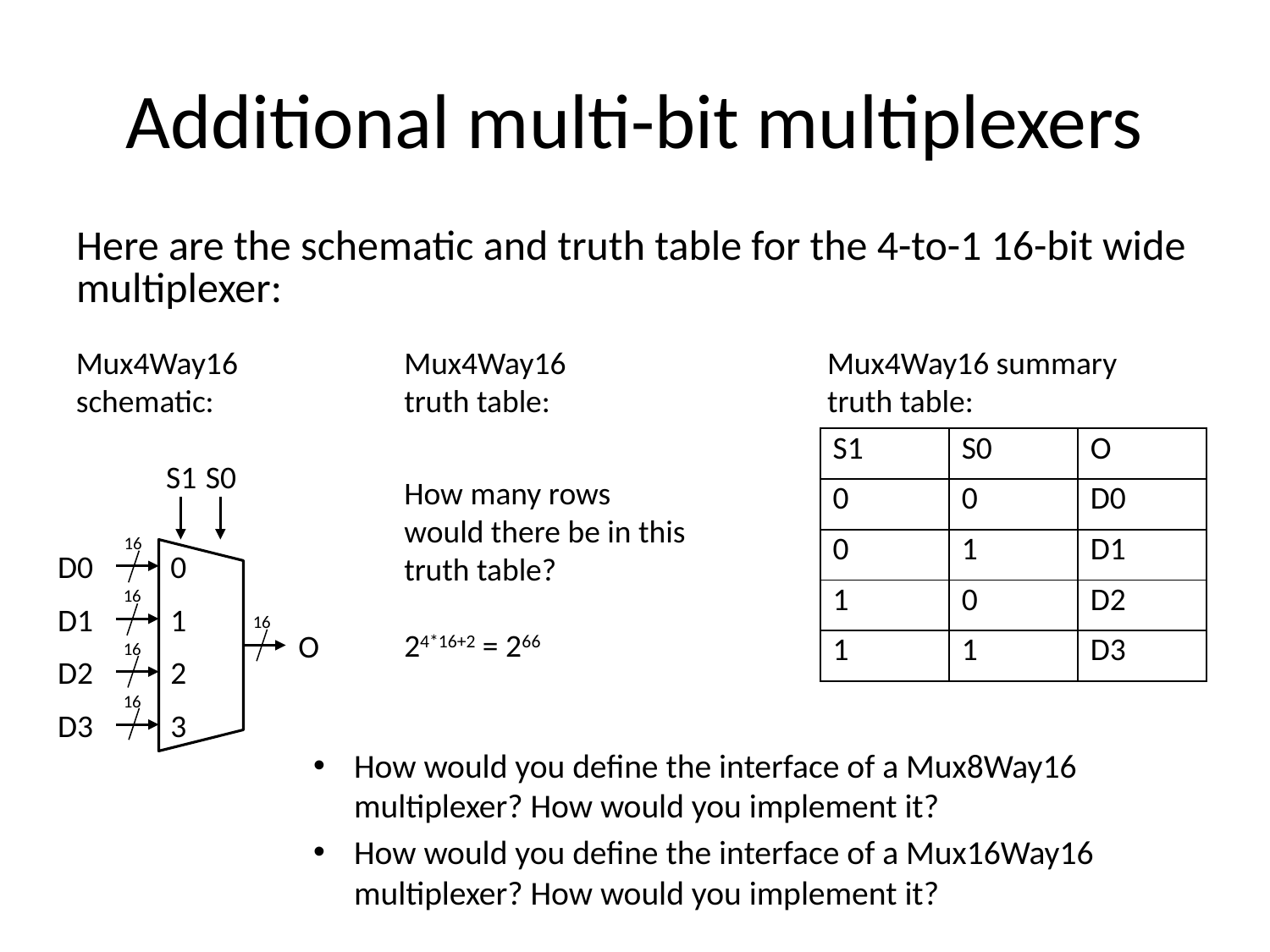

# Additional multi-bit multiplexers
Here are the schematic and truth table for the 4-to-1 16-bit wide multiplexer:
Mux4Way16 schematic:
Mux4Way16
truth table:
Mux4Way16 summary truth table:
| S1 | S0 | O |
| --- | --- | --- |
| 0 | 0 | D0 |
| 0 | 1 | D1 |
| 1 | 0 | D2 |
| 1 | 1 | D3 |
S1
S0
How many rows would there be in this truth table?

24*16+2 = 266
16
D0
0
16
D1

1
16
O
16
D2
2
16
D3
3
How would you define the interface of a Mux8Way16 multiplexer? How would you implement it?
How would you define the interface of a Mux16Way16 multiplexer? How would you implement it?